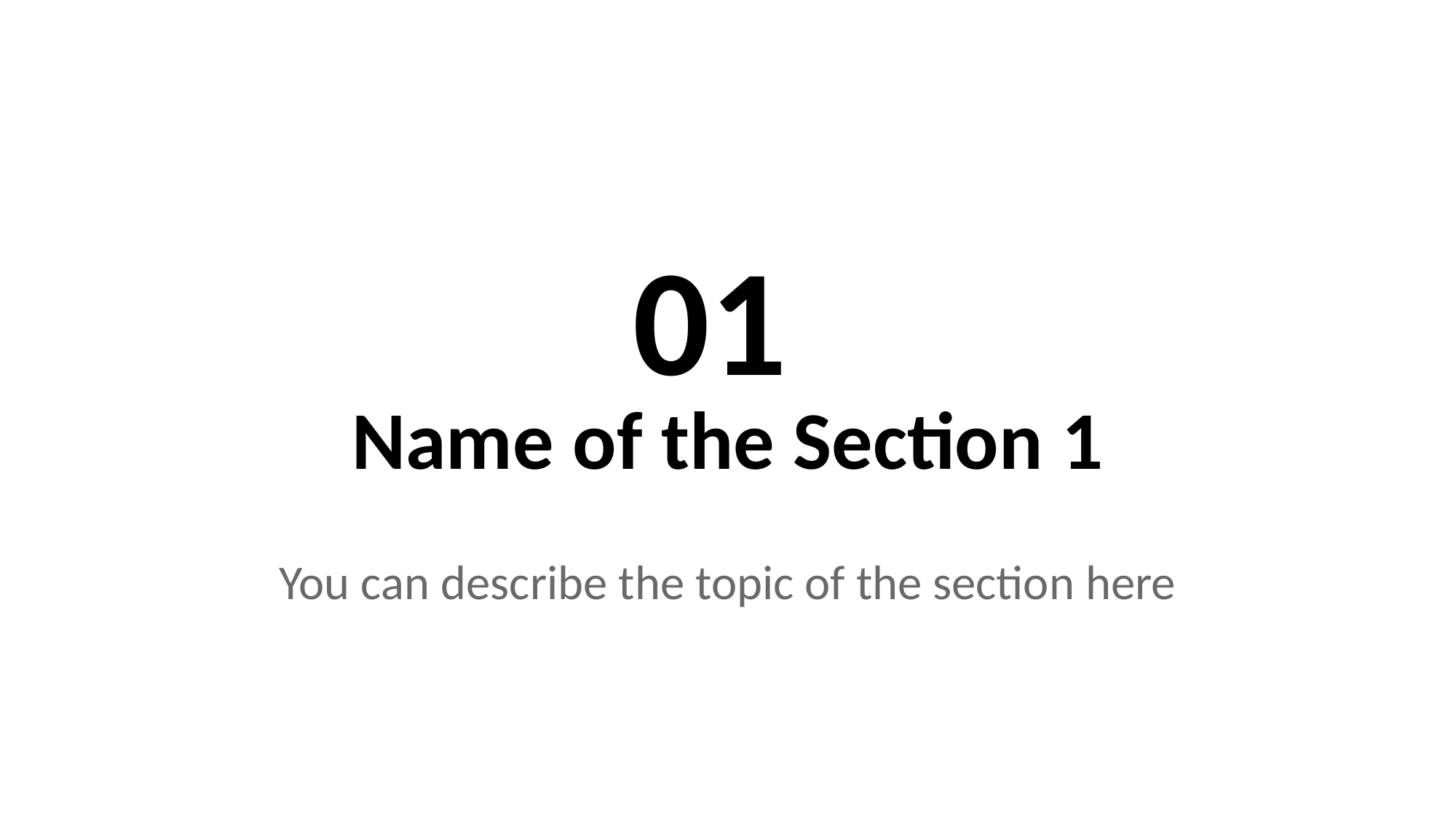

01
Name of the Section 1
You can describe the topic of the section here